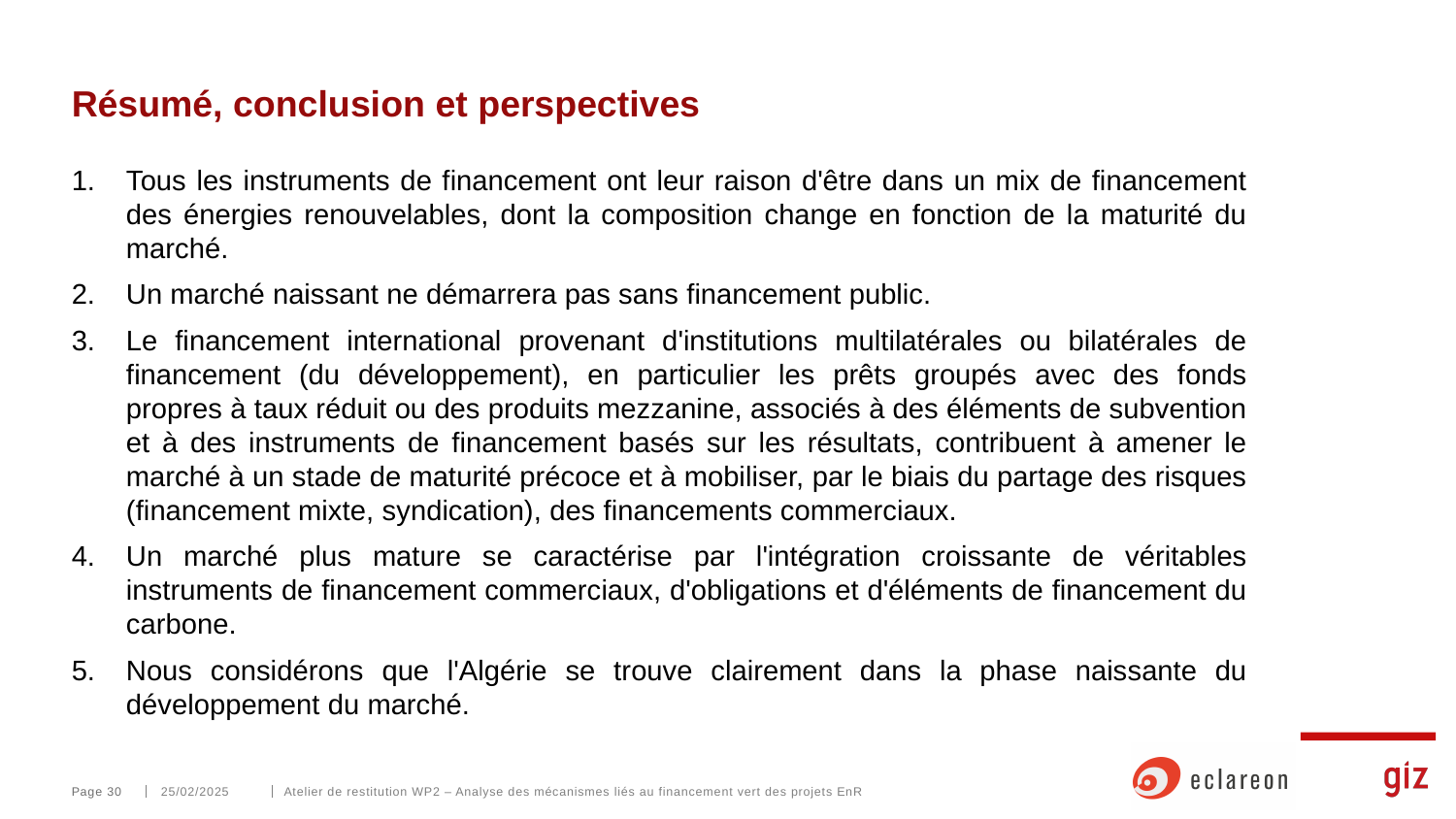

# Résumé, conclusion et perspectives
Tous les instruments de financement ont leur raison d'être dans un mix de financement des énergies renouvelables, dont la composition change en fonction de la maturité du marché.
Un marché naissant ne démarrera pas sans financement public.
Le financement international provenant d'institutions multilatérales ou bilatérales de financement (du développement), en particulier les prêts groupés avec des fonds propres à taux réduit ou des produits mezzanine, associés à des éléments de subvention et à des instruments de financement basés sur les résultats, contribuent à amener le marché à un stade de maturité précoce et à mobiliser, par le biais du partage des risques (financement mixte, syndication), des financements commerciaux.
Un marché plus mature se caractérise par l'intégration croissante de véritables instruments de financement commerciaux, d'obligations et d'éléments de financement du carbone.
Nous considérons que l'Algérie se trouve clairement dans la phase naissante du développement du marché.
Page 30
25/02/2025
Atelier de restitution WP2 – Analyse des mécanismes liés au financement vert des projets EnR